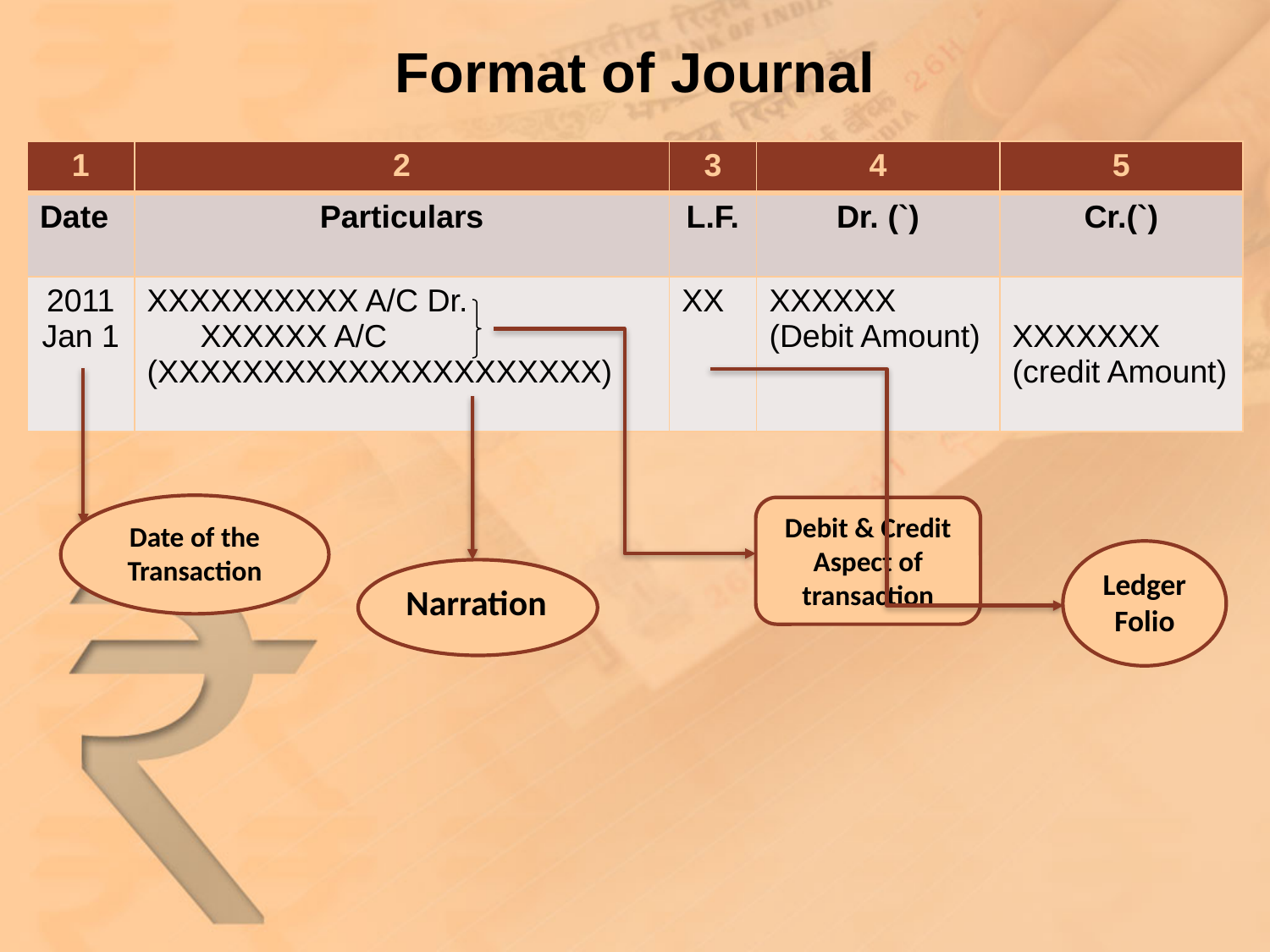

# Format of Journal
| 1 | 2 | 3 | 4 | 5 |
| --- | --- | --- | --- | --- |
| Date | Particulars | L.F. | Dr. (`) | Cr.(`) |
| 2011 Jan 1 | XXXXXXXXXX A/C Dr. XXXXXX A/C (XXXXXXXXXXXXXXXXXXXXX) | XX | XXXXXX (Debit Amount) | XXXXXXX (credit Amount) |

Date of the Transaction
Debit & Credit Aspect of transaction
Ledger Folio
Narration